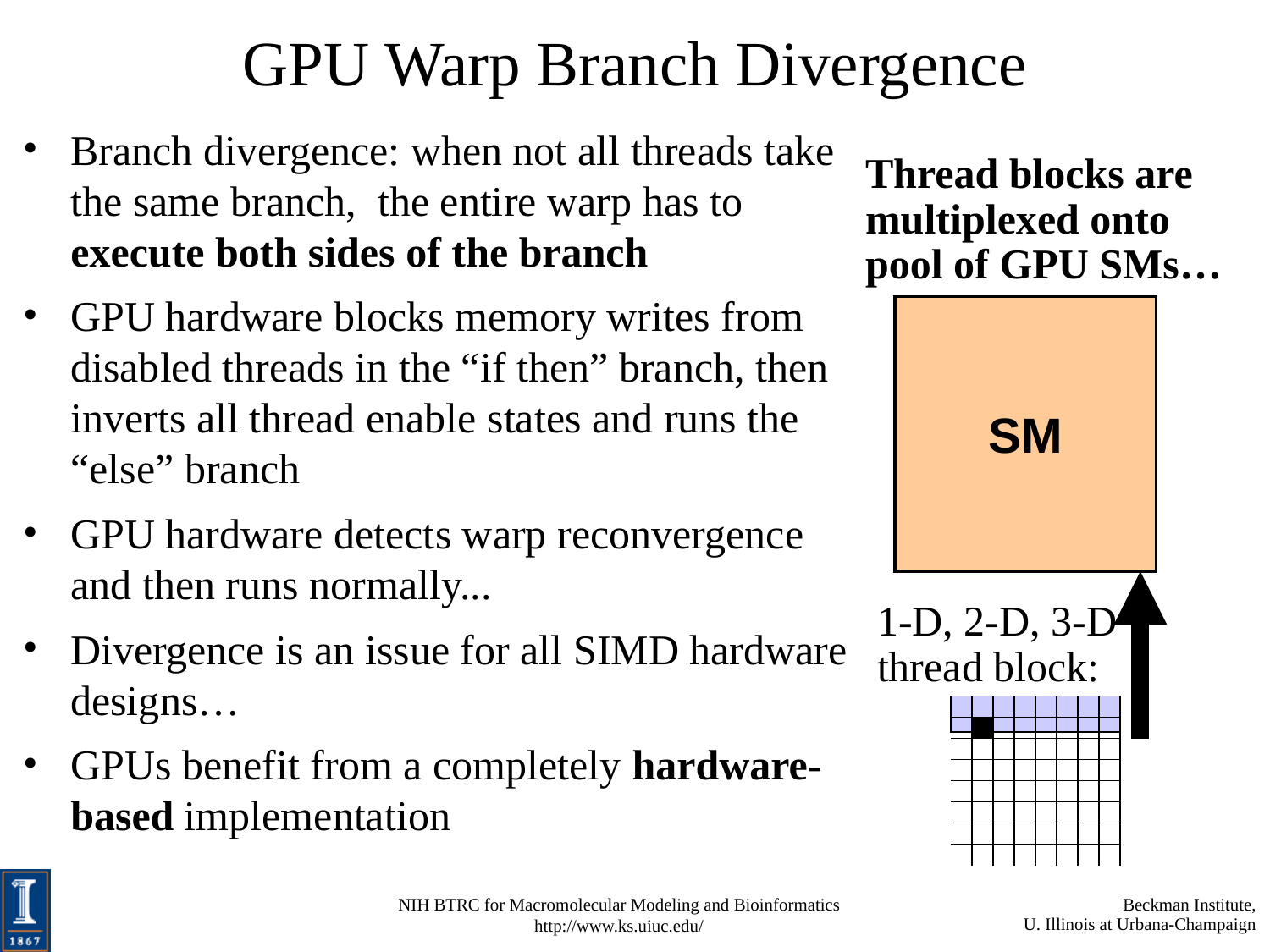

# GPU Warp Branch Divergence
Branch divergence: when not all threads take the same branch,  the entire warp has to execute both sides of the branch
GPU hardware blocks memory writes from disabled threads in the “if then” branch, then inverts all thread enable states and runs the “else” branch
GPU hardware detects warp reconvergence and then runs normally...
Divergence is an issue for all SIMD hardware designs…
GPUs benefit from a completely hardware-based implementation
Thread blocks are multiplexed onto pool of GPU SMs…

SM
1-D, 2-D, 3-D thread block: